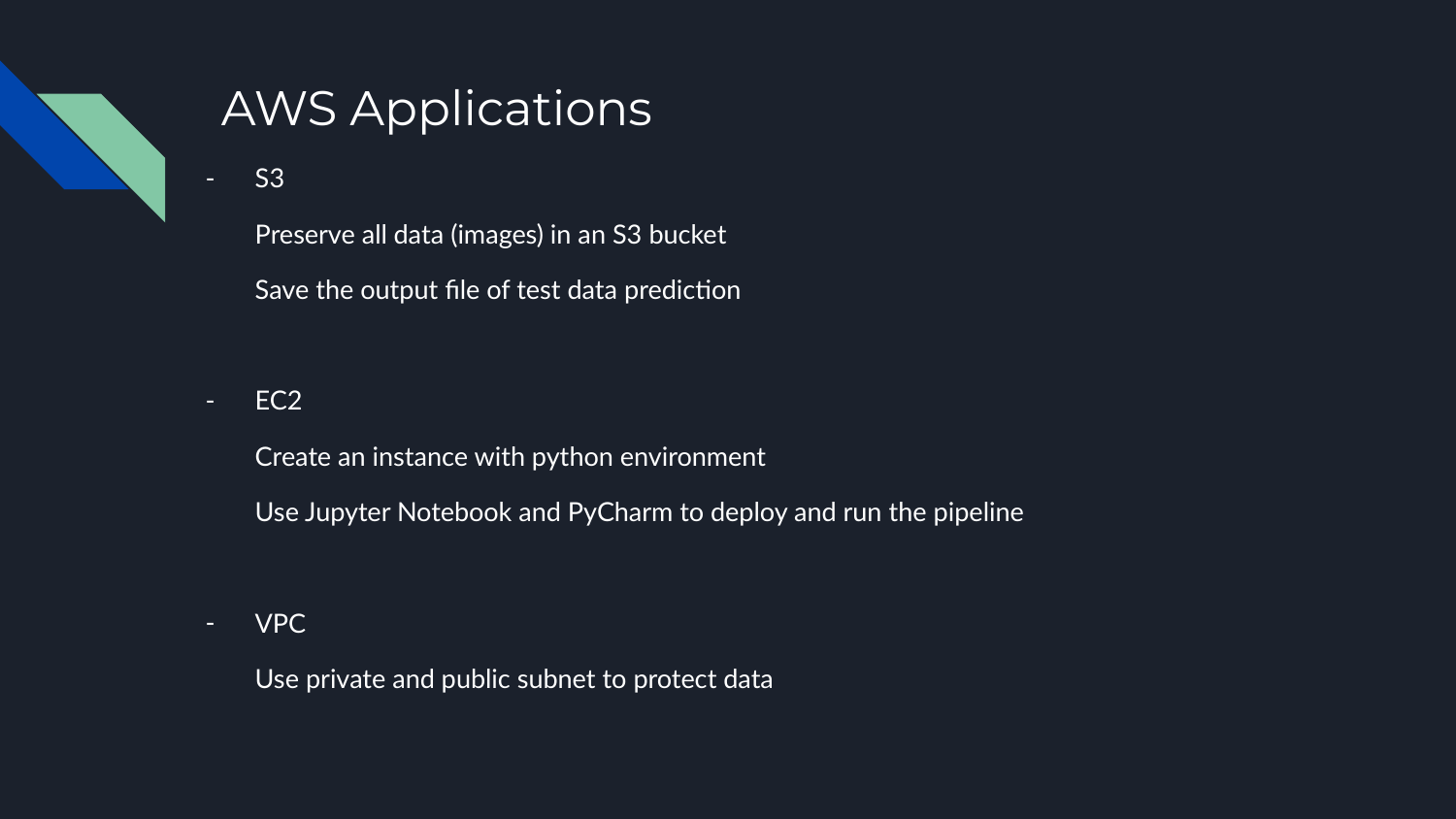

# AWS Applications
S3
Preserve all data (images) in an S3 bucket
Save the output file of test data prediction

EC2
Create an instance with python environment
Use Jupyter Notebook and PyCharm to deploy and run the pipeline

VPC
Use private and public subnet to protect data